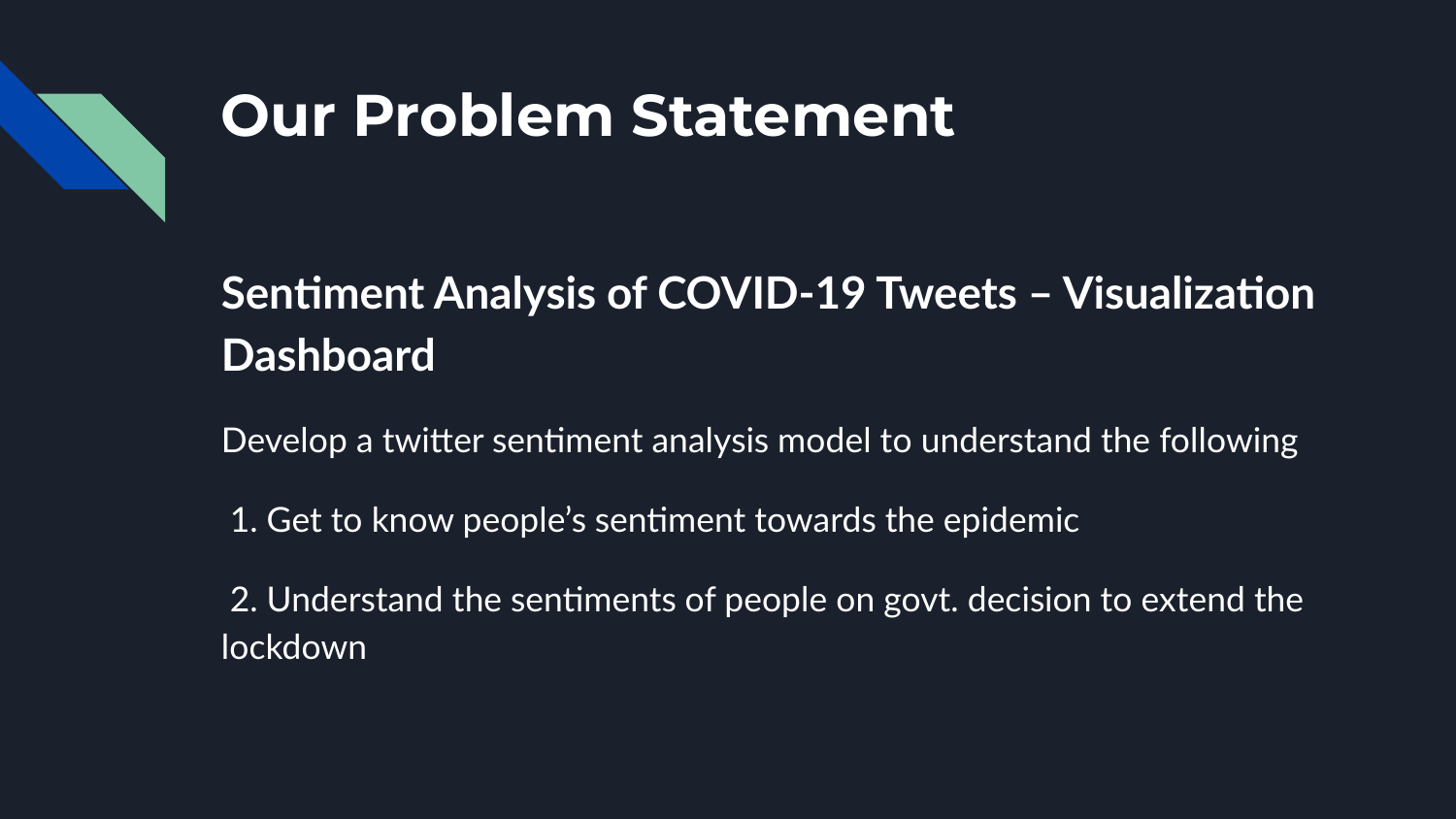

# Our Problem Statement
Sentiment Analysis of COVID-19 Tweets – Visualization Dashboard
Develop a twitter sentiment analysis model to understand the following
 1. Get to know people’s sentiment towards the epidemic
 2. Understand the sentiments of people on govt. decision to extend the lockdown